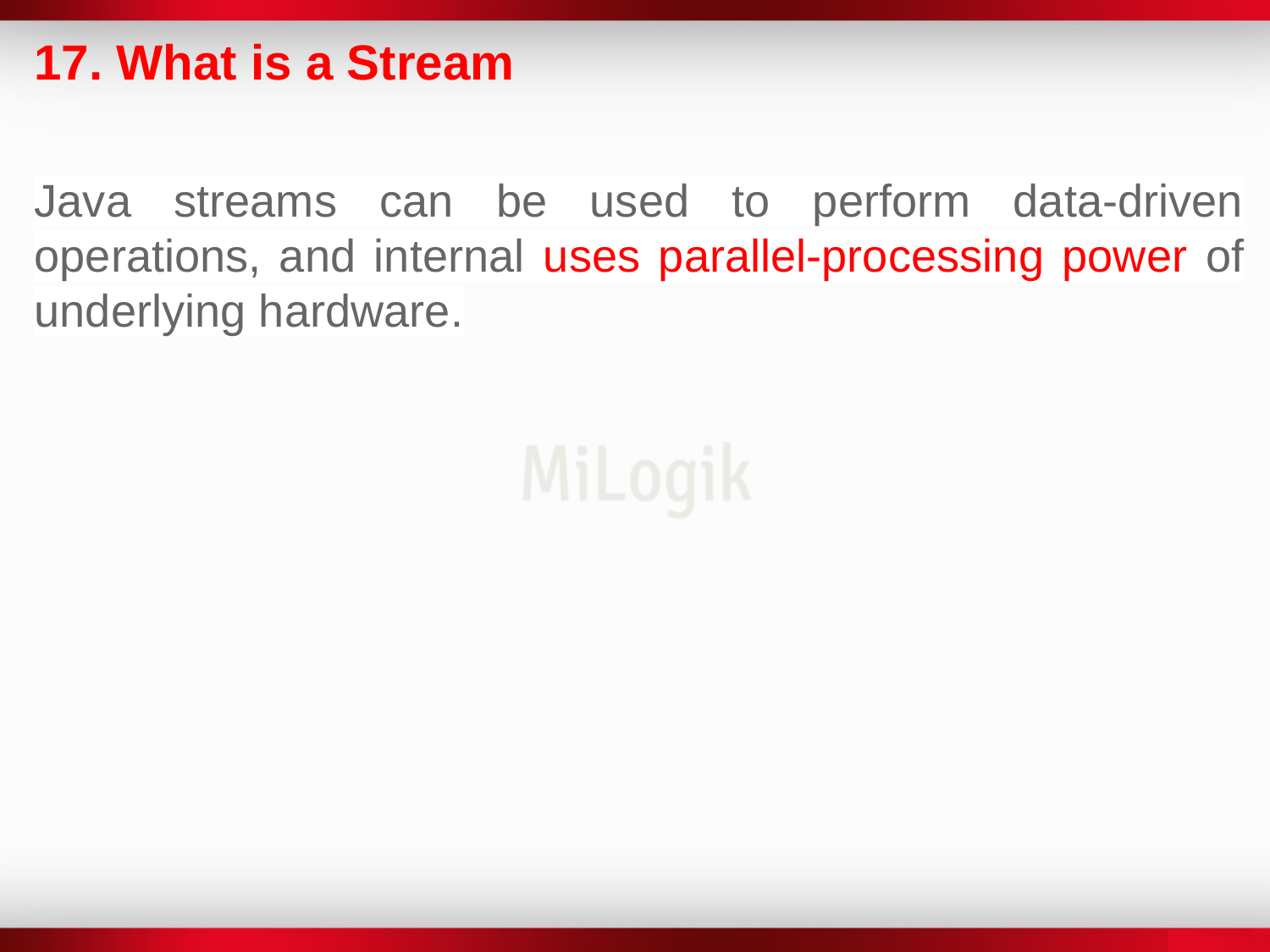

17. What is a Stream

Java streams can be used to perform data-driven operations, and internal uses parallel-processing power of underlying hardware.